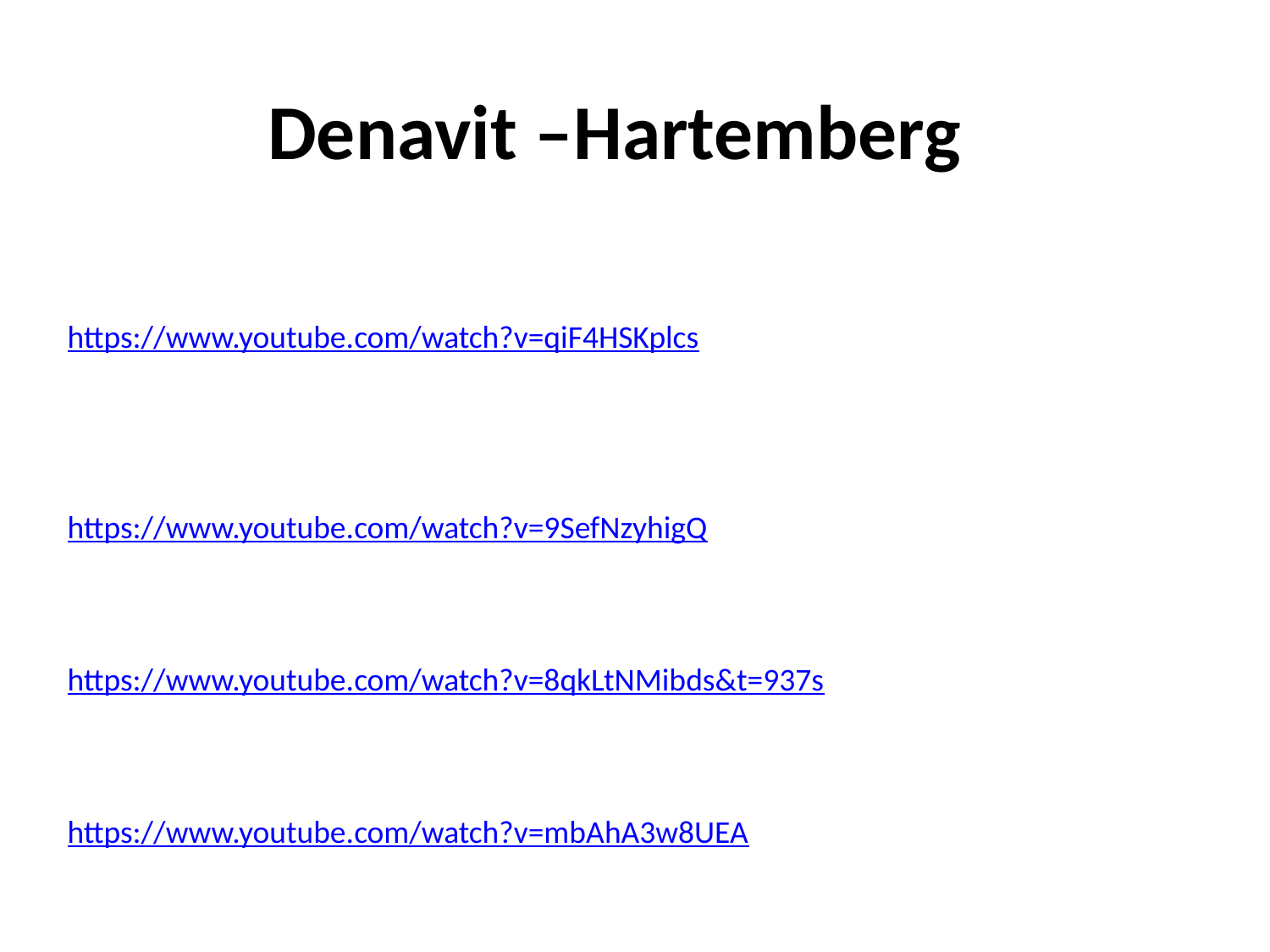

# Denavit –Hartemberg

https://www.youtube.com/watch?v=qiF4HSKplcs

https://www.youtube.com/watch?v=9SefNzyhigQ

https://www.youtube.com/watch?v=8qkLtNMibds&t=937s

https://www.youtube.com/watch?v=mbAhA3w8UEA